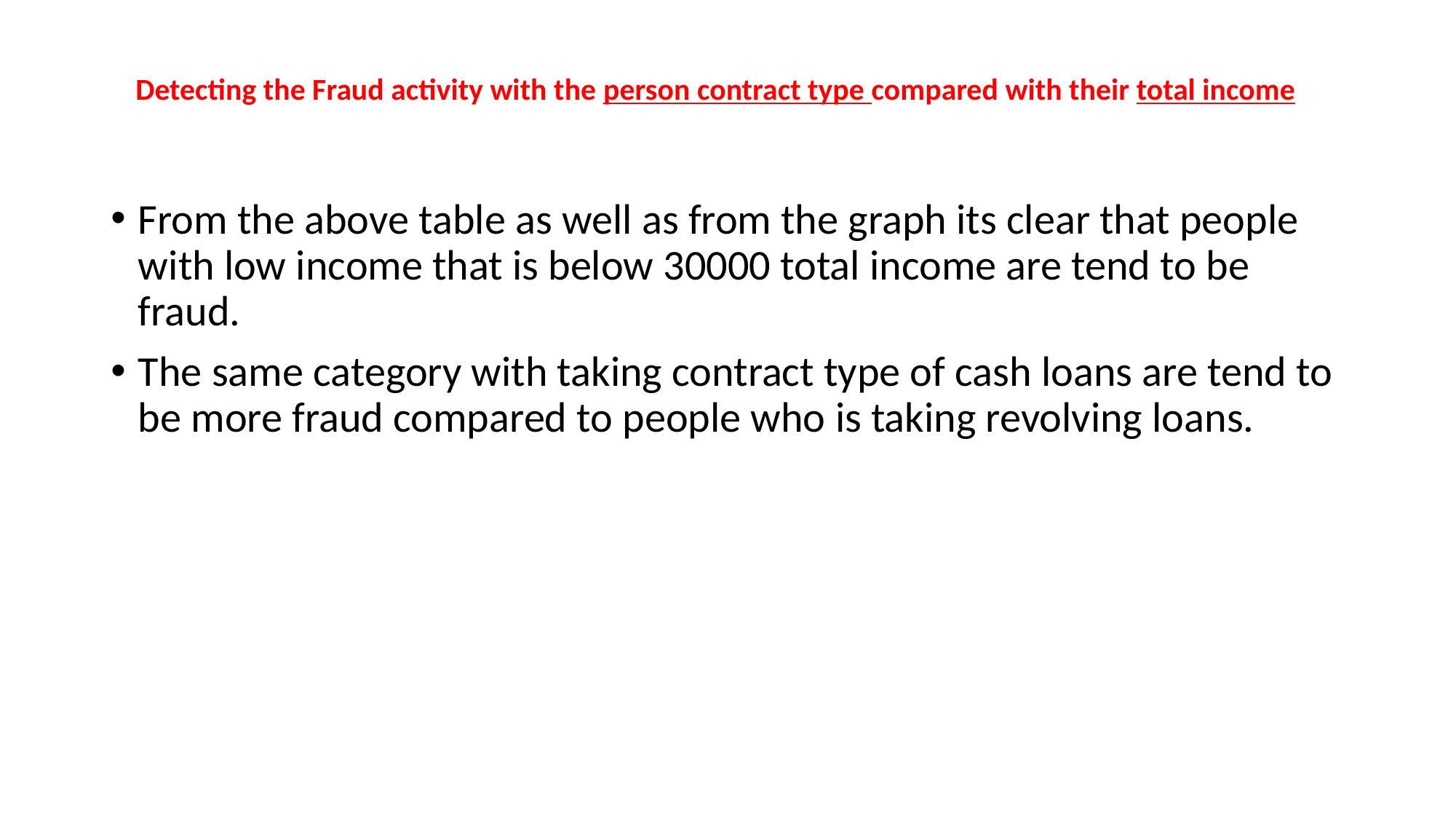

From the above table as well as from the graph its clear that people with low income that is below 30000 total income are tend to be fraud.
The same category with taking contract type of cash loans are tend to be more fraud compared to people who is taking revolving loans.

Detecting the Fraud activity with the person contract type compared with their total income